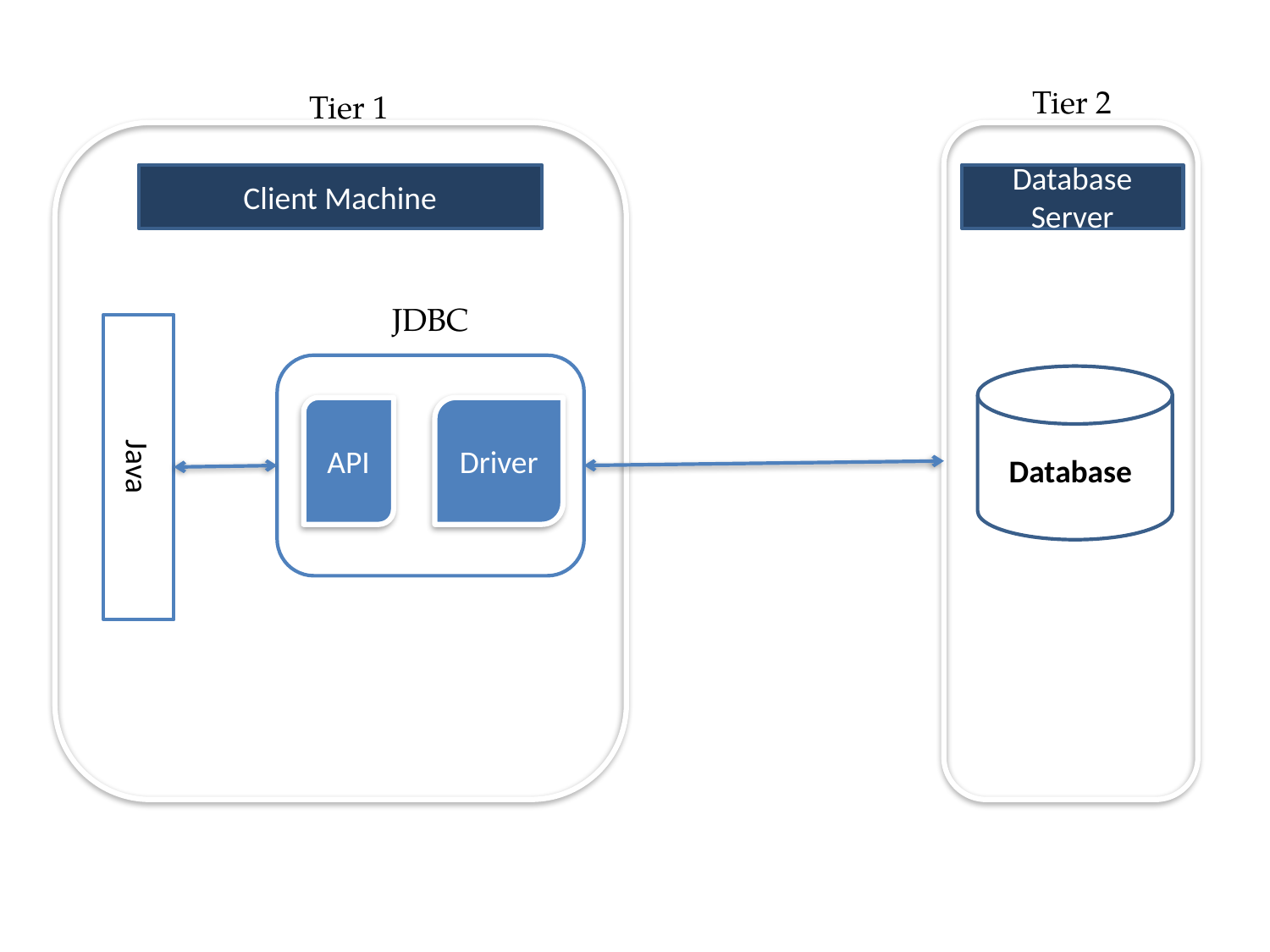

Tier 2
Tier 1

Client Machine
Database Server
JDBC

API
Driver
Java
Database